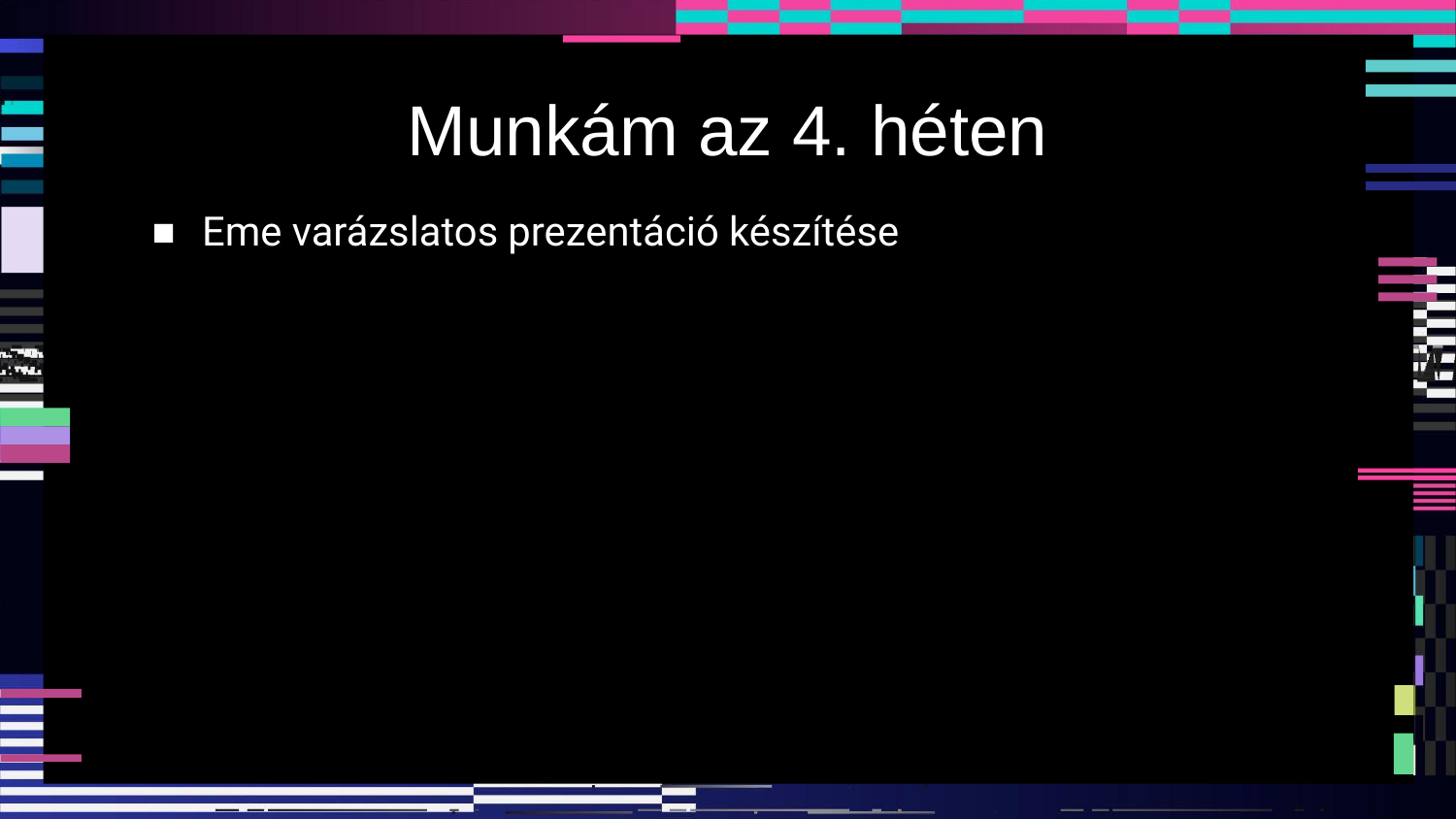

# Munkám az 4. héten
Eme varázslatos prezentáció készítése